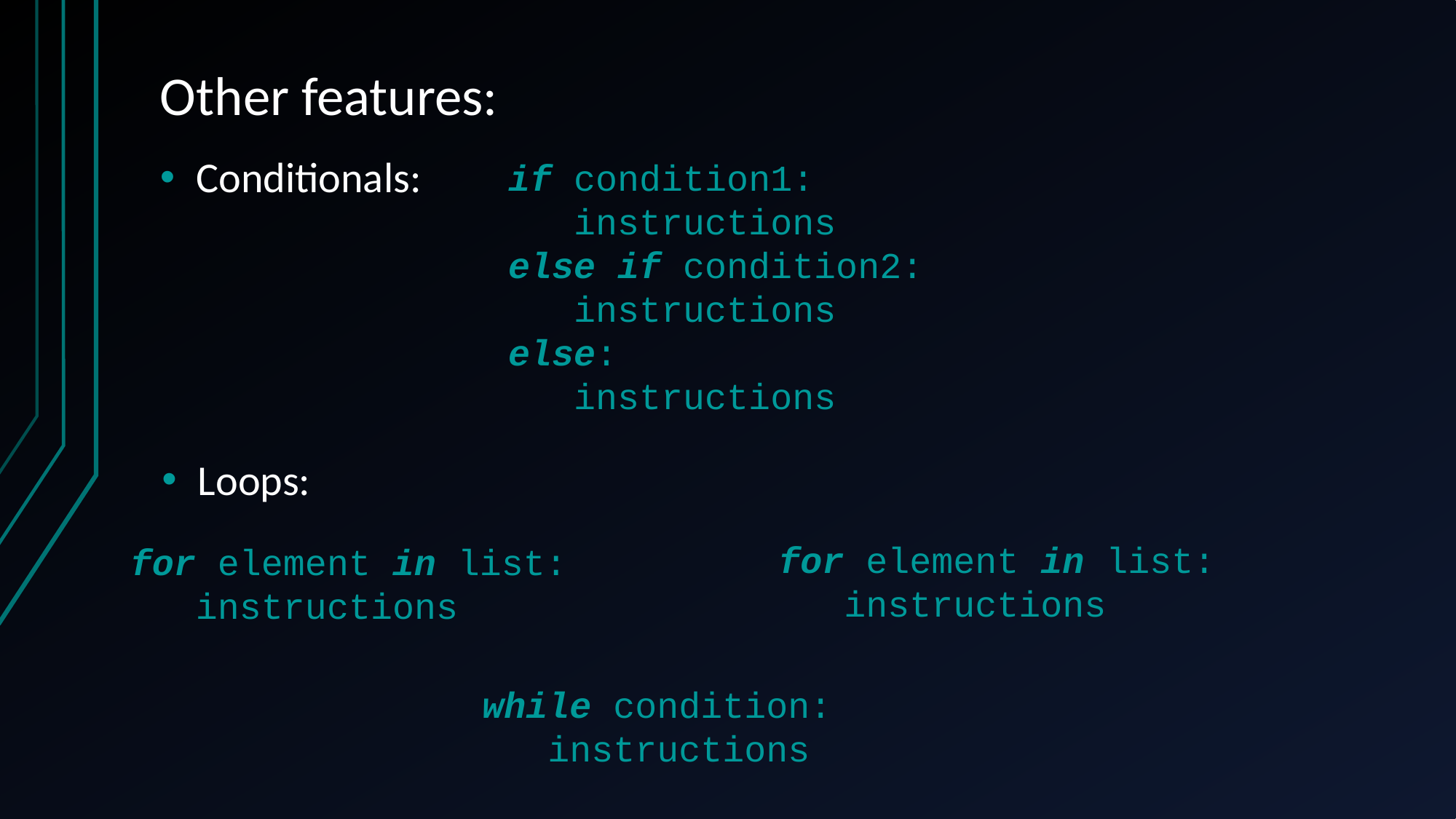

# Other features:
Conditionals:
if condition1:
        instructions
else if condition2:
        instructions
else:
        instructions

Loops:
for element in list:
        instructions
for element in list:
        instructions
while condition:
        instructions